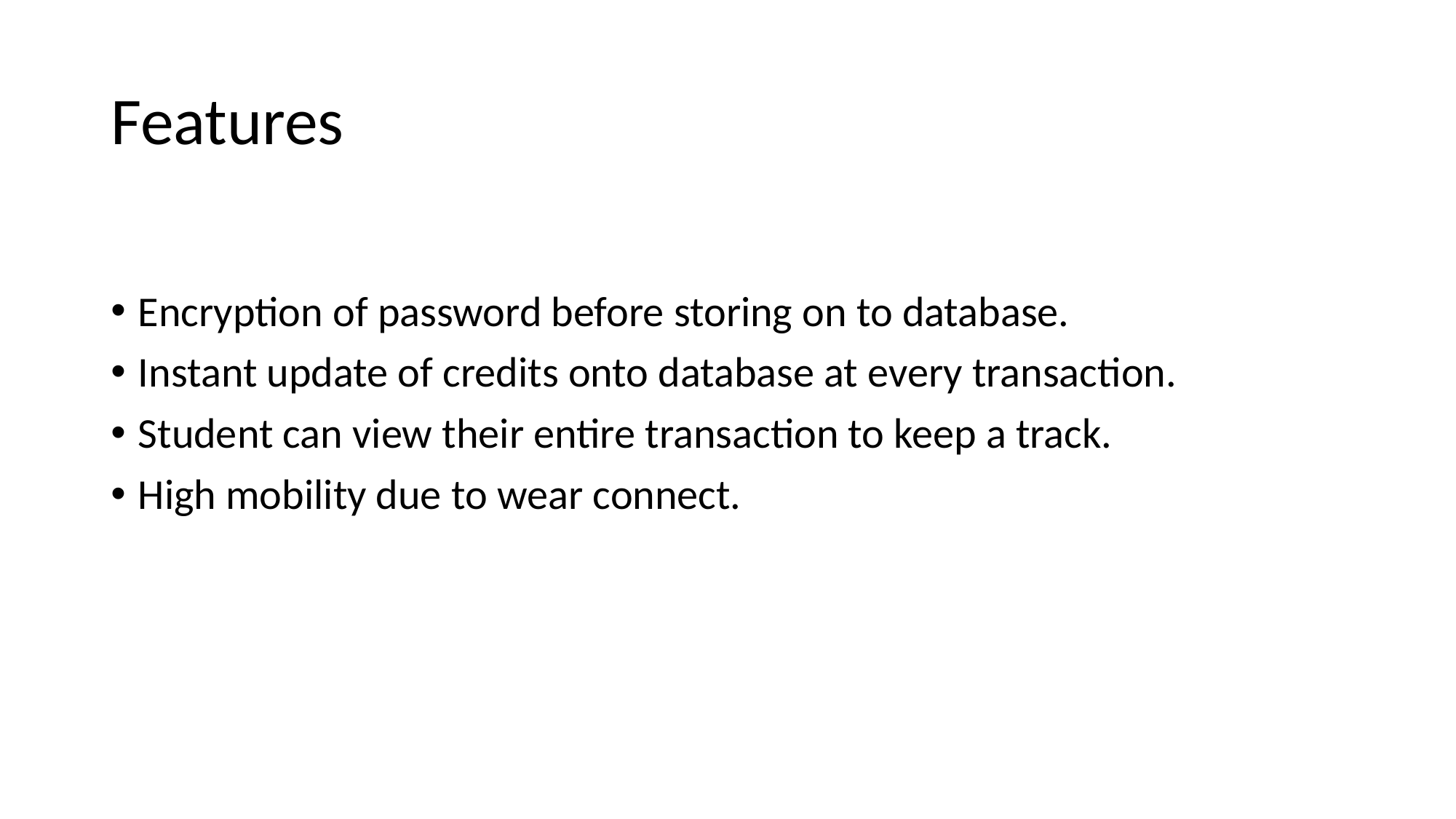

# Features

Encryption of password before storing on to database.
Instant update of credits onto database at every transaction.
Student can view their entire transaction to keep a track.
High mobility due to wear connect.